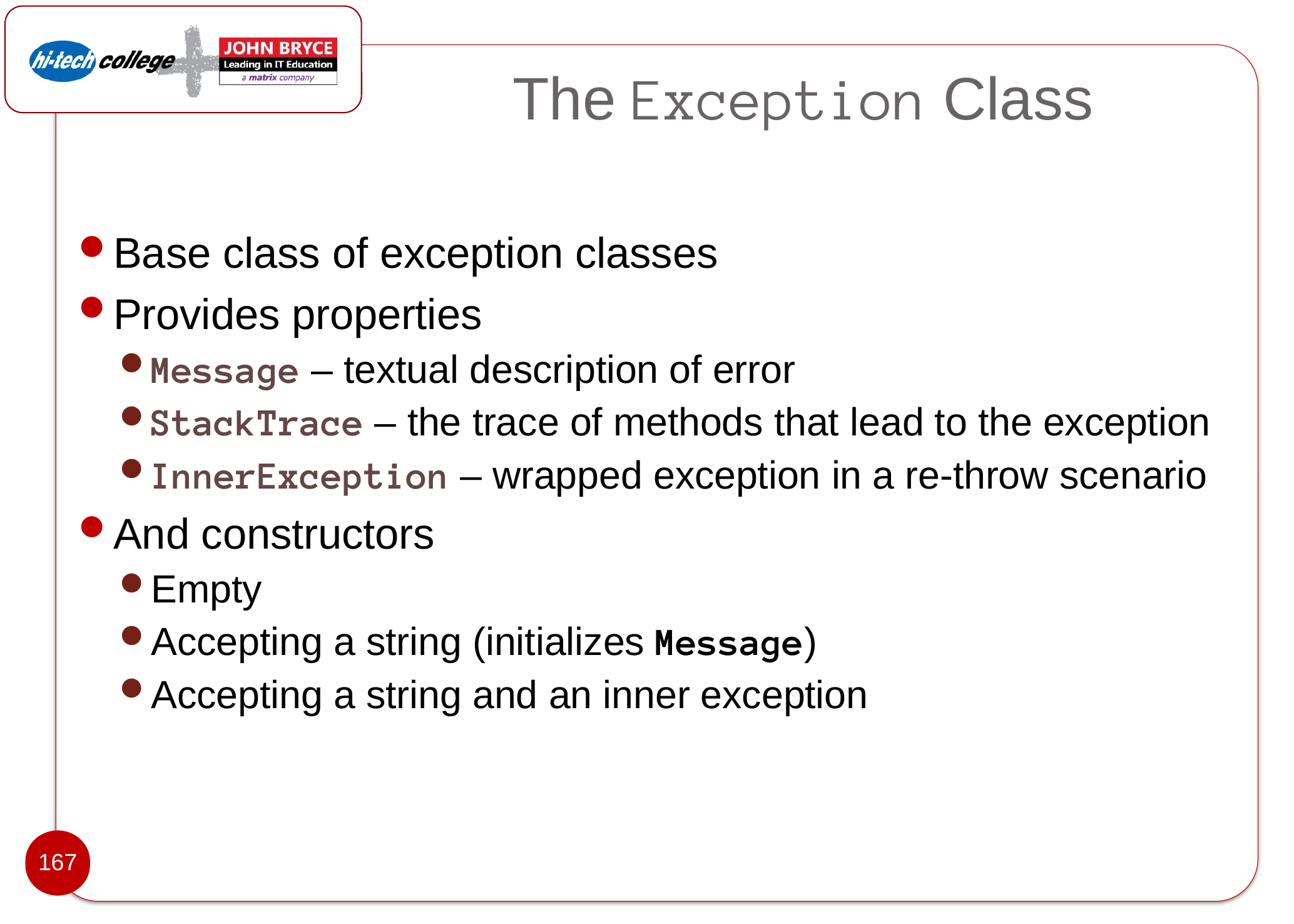

# The Exception Class
Base class of exception classes
Provides properties
Message – textual description of error
StackTrace – the trace of methods that lead to the exception
InnerException – wrapped exception in a re-throw scenario
And constructors
Empty
Accepting a string (initializes Message)
Accepting a string and an inner exception

167